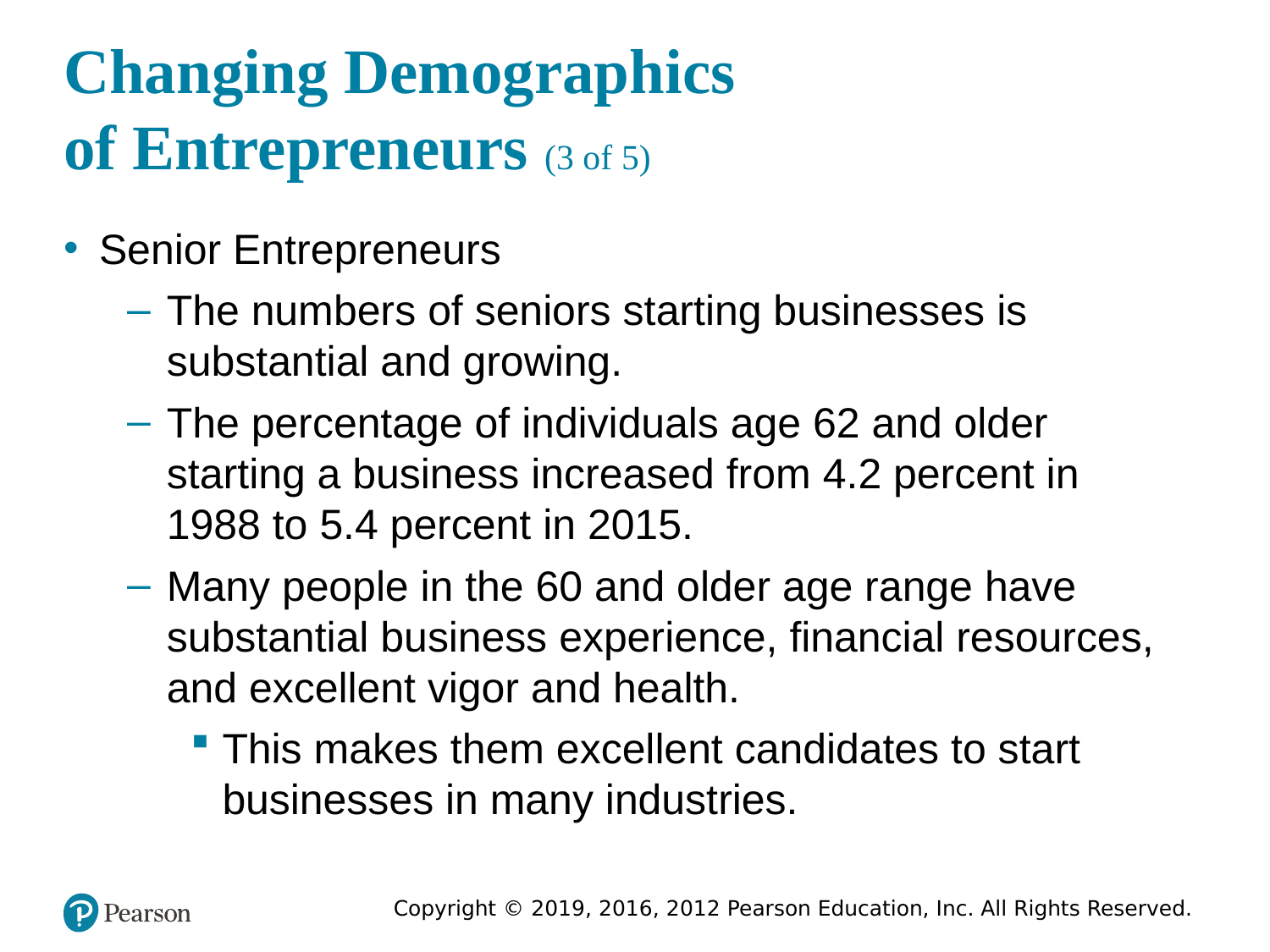

# Changing Demographics of Entrepreneurs (3 of 5)
Senior Entrepreneurs
The numbers of seniors starting businesses is substantial and growing.
The percentage of individuals age 62 and older starting a business increased from 4.2 percent in 1988 to 5.4 percent in 2015.
Many people in the 60 and older age range have substantial business experience, financial resources, and excellent vigor and health.
This makes them excellent candidates to start businesses in many industries.